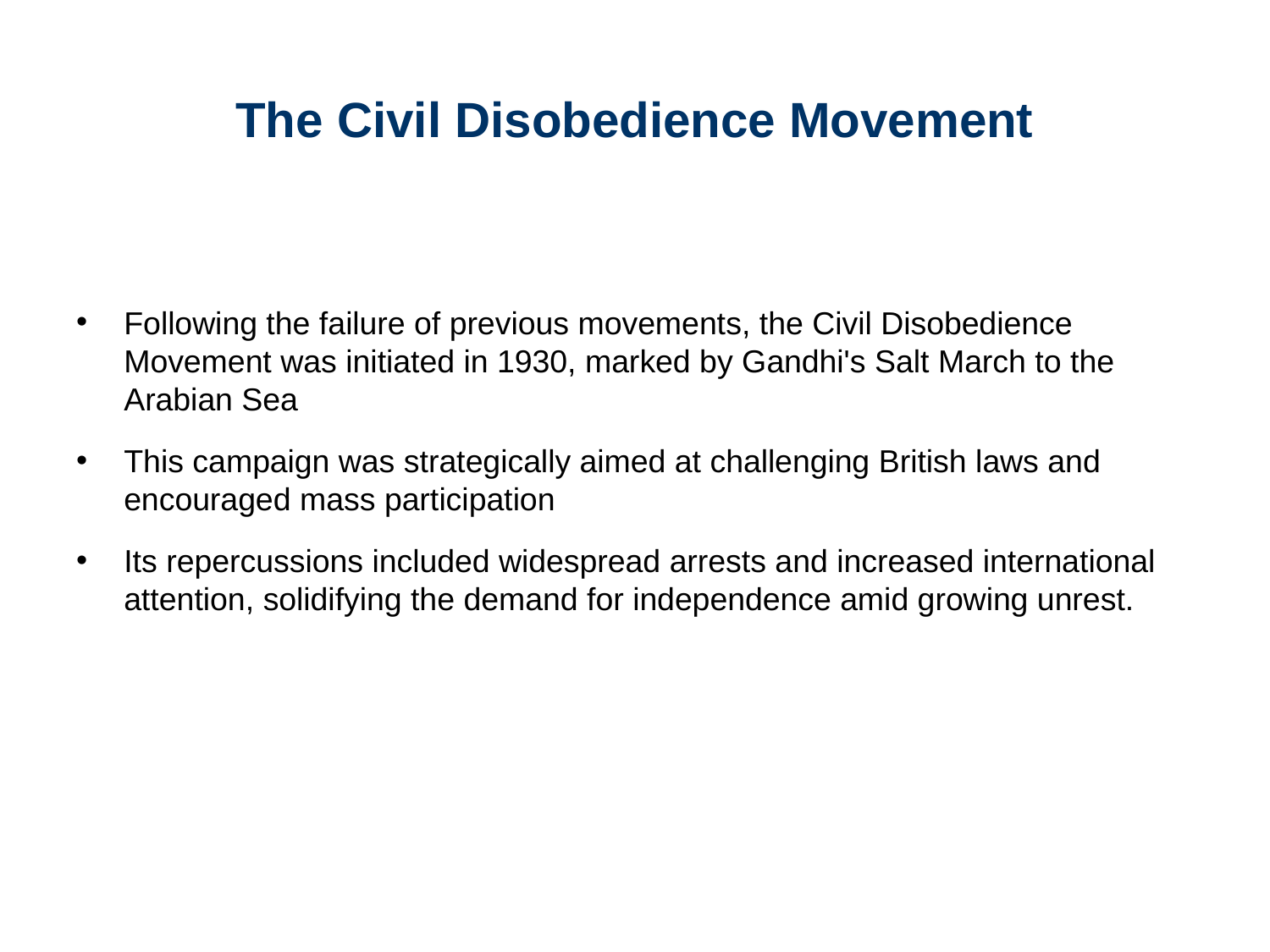

# The Civil Disobedience Movement

Following the failure of previous movements, the Civil Disobedience Movement was initiated in 1930, marked by Gandhi's Salt March to the Arabian Sea
This campaign was strategically aimed at challenging British laws and encouraged mass participation
Its repercussions included widespread arrests and increased international attention, solidifying the demand for independence amid growing unrest.